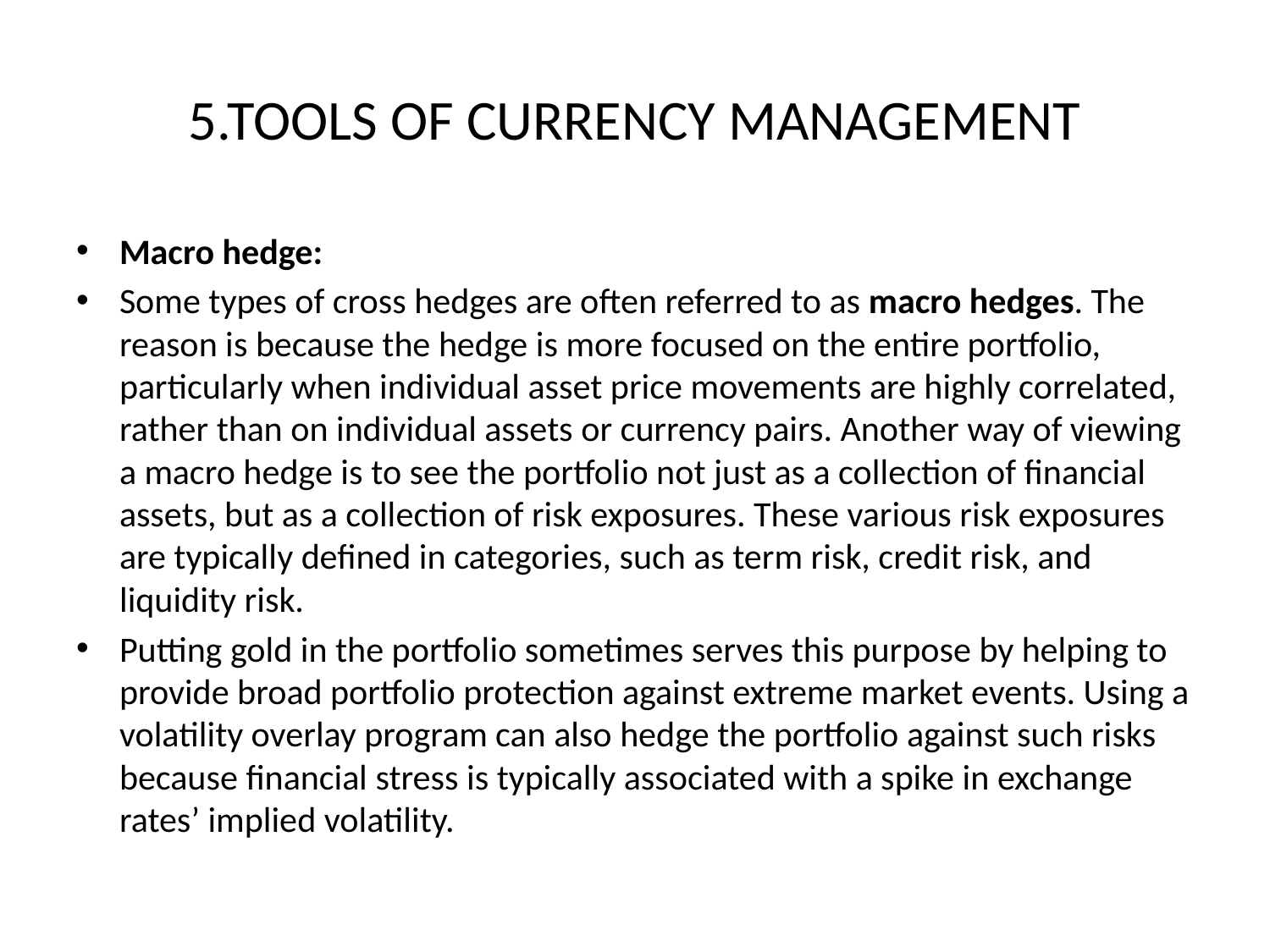

# 5.TOOLS OF CURRENCY MANAGEMENT
Macro hedge:
Some types of cross hedges are often referred to as macro hedges. The reason is because the hedge is more focused on the entire portfolio, particularly when individual asset price movements are highly correlated, rather than on individual assets or currency pairs. Another way of viewing a macro hedge is to see the portfolio not just as a collection of financial assets, but as a collection of risk exposures. These various risk exposures are typically defined in categories, such as term risk, credit risk, and liquidity risk.
Putting gold in the portfolio sometimes serves this purpose by helping to provide broad portfolio protection against extreme market events. Using a volatility overlay program can also hedge the portfolio against such risks because financial stress is typically associated with a spike in exchange rates’ implied volatility.